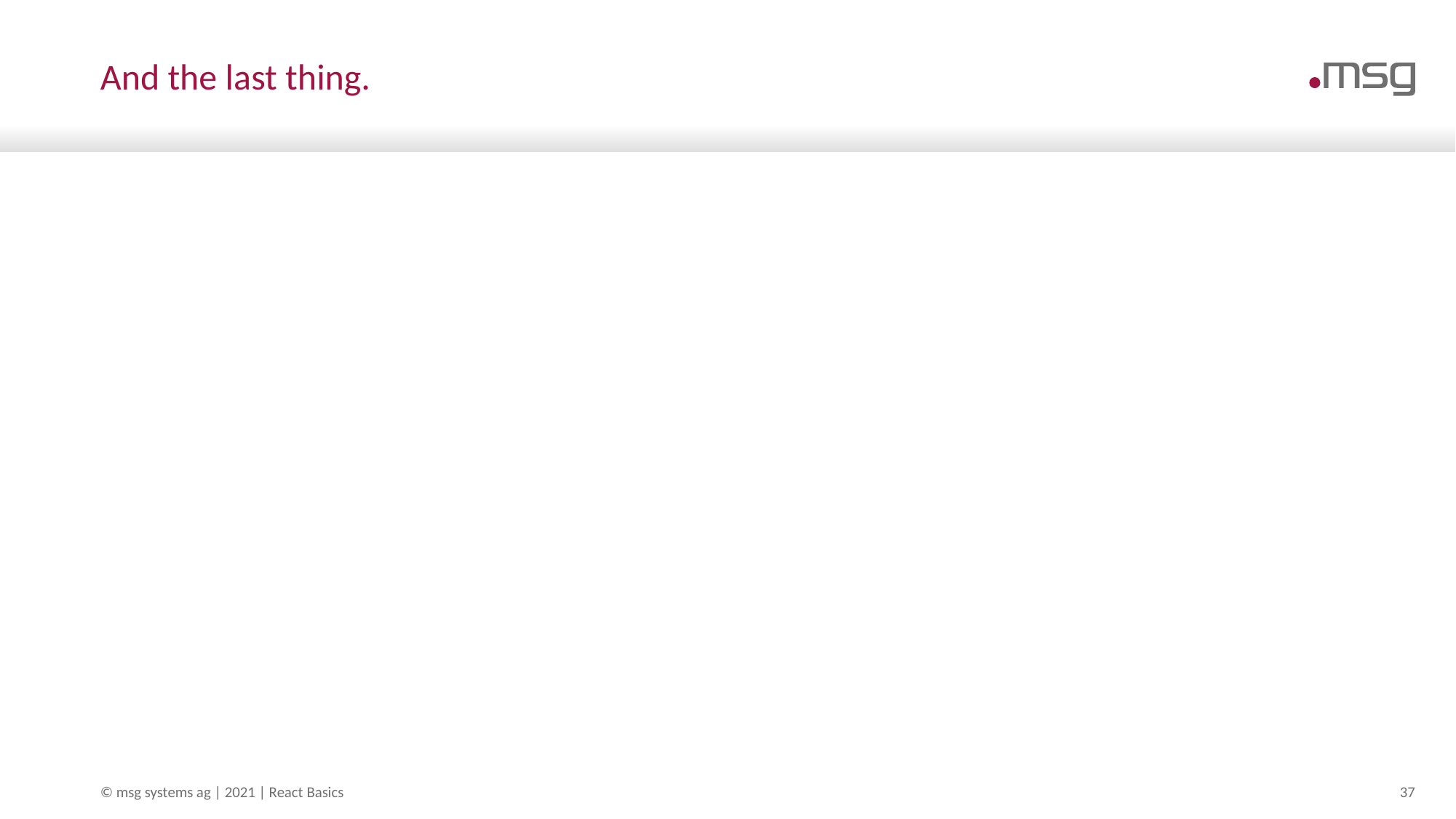

# And the last thing.

© msg systems ag | 2021 | React Basics
37